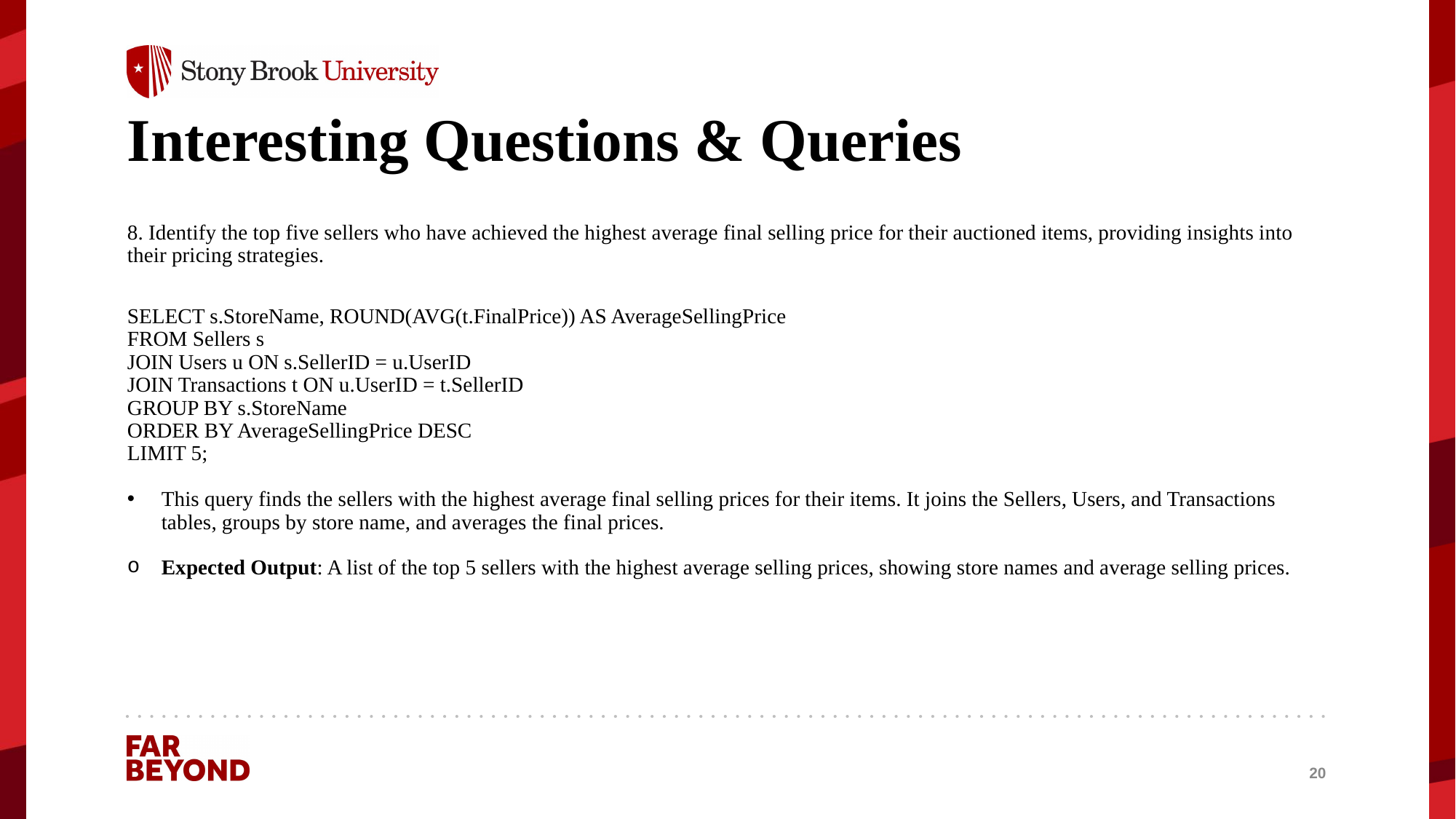

# Interesting Questions & Queries
8. Identify the top five sellers who have achieved the highest average final selling price for their auctioned items, providing insights into their pricing strategies.

SELECT s.StoreName, ROUND(AVG(t.FinalPrice)) AS AverageSellingPrice
FROM Sellers s
JOIN Users u ON s.SellerID = u.UserID
JOIN Transactions t ON u.UserID = t.SellerID
GROUP BY s.StoreName
ORDER BY AverageSellingPrice DESC
LIMIT 5;

This query finds the sellers with the highest average final selling prices for their items. It joins the Sellers, Users, and Transactions tables, groups by store name, and averages the final prices.

Expected Output: A list of the top 5 sellers with the highest average selling prices, showing store names and average selling prices.

20